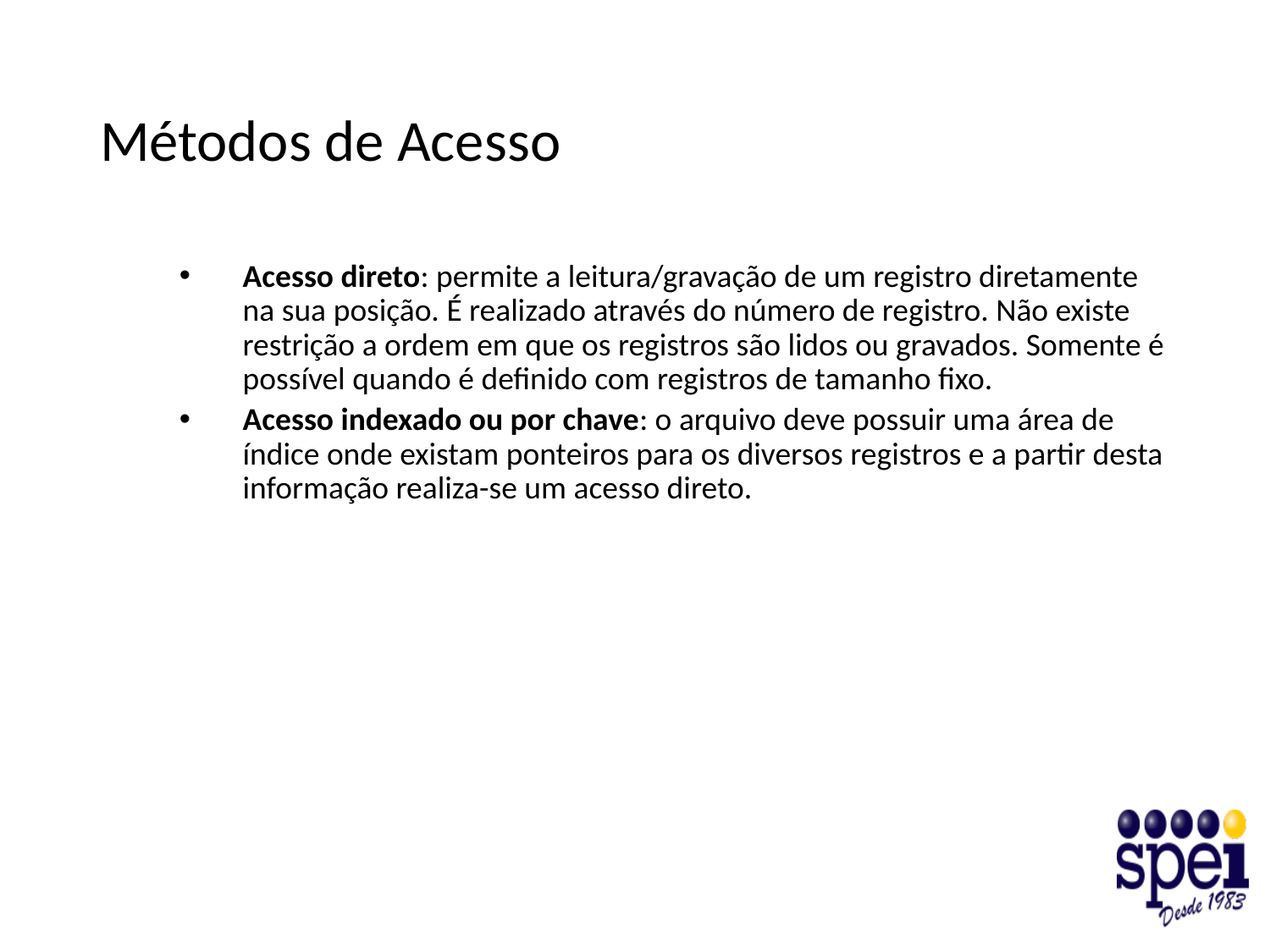

# Métodos de Acesso
Acesso direto: permite a leitura/gravação de um registro diretamente na sua posição. É realizado através do número de registro. Não existe restrição a ordem em que os registros são lidos ou gravados. Somente é possível quando é definido com registros de tamanho fixo.
Acesso indexado ou por chave: o arquivo deve possuir uma área de índice onde existam ponteiros para os diversos registros e a partir desta informação realiza-se um acesso direto.